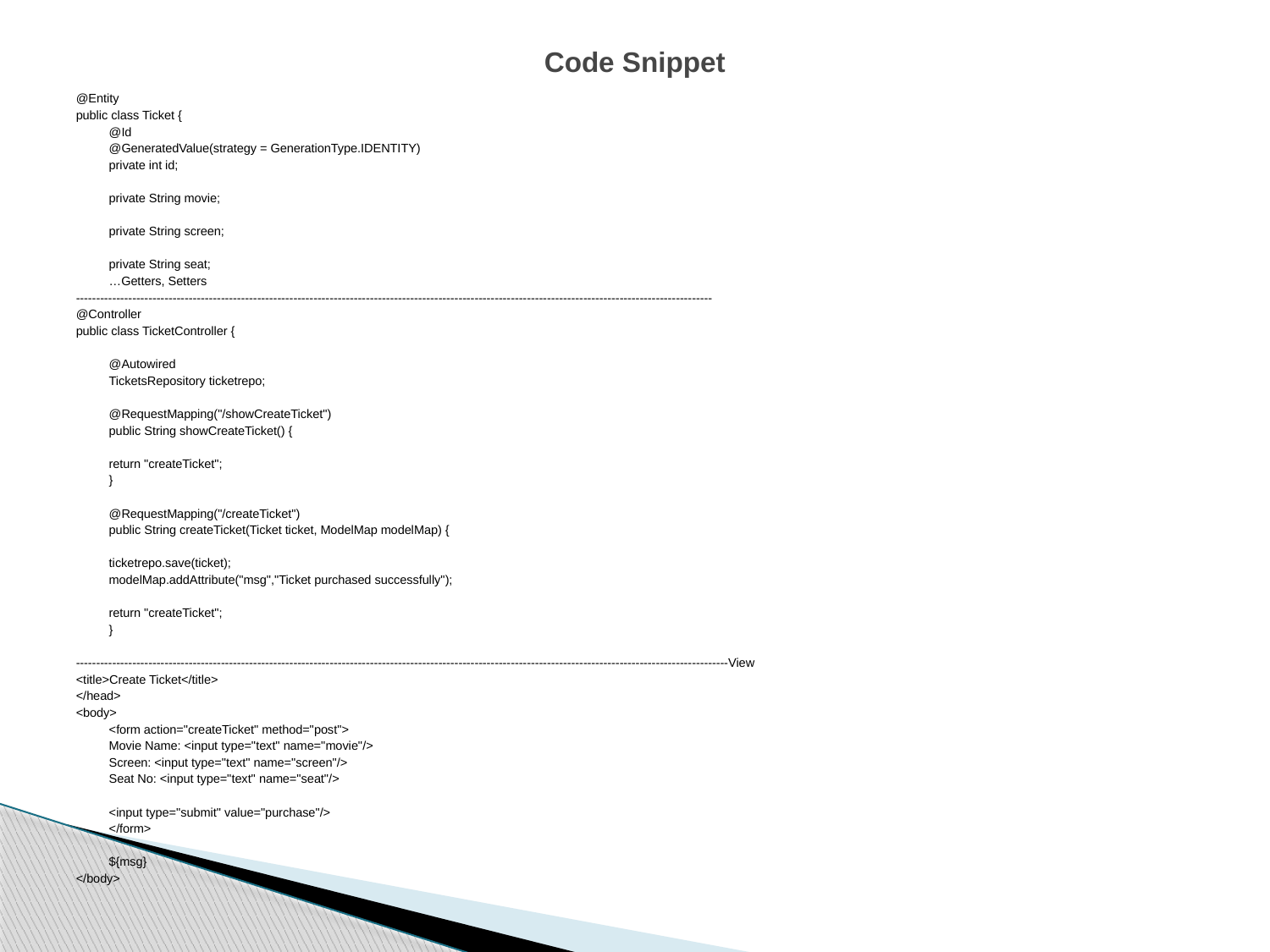

# Code Snippet
@Entity
public class Ticket {
	@Id
	@GeneratedValue(strategy = GenerationType.IDENTITY)
	private int id;

	private String movie;

	private String screen;

	private String seat;
	…Getters, Setters
--------------------------------------------------------------------------------------------------------------------------------------------------------------
@Controller
public class TicketController {

	@Autowired
	TicketsRepository ticketrepo;

	@RequestMapping("/showCreateTicket")
	public String showCreateTicket() {

		return "createTicket";
	}

	@RequestMapping("/createTicket")
	public String createTicket(Ticket ticket, ModelMap modelMap) {

		ticketrepo.save(ticket);
		modelMap.addAttribute("msg","Ticket purchased successfully");

		return "createTicket";
	}

------------------------------------------------------------------------------------------------------------------------------------------------------------------View
<title>Create Ticket</title>
</head>
<body>
	<form action="createTicket" method="post">
		Movie Name: <input type="text" name="movie"/>
		Screen: <input type="text" name="screen"/>
		Seat No: <input type="text" name="seat"/>

		<input type="submit" value="purchase"/>
	</form>

	${msg}
</body>